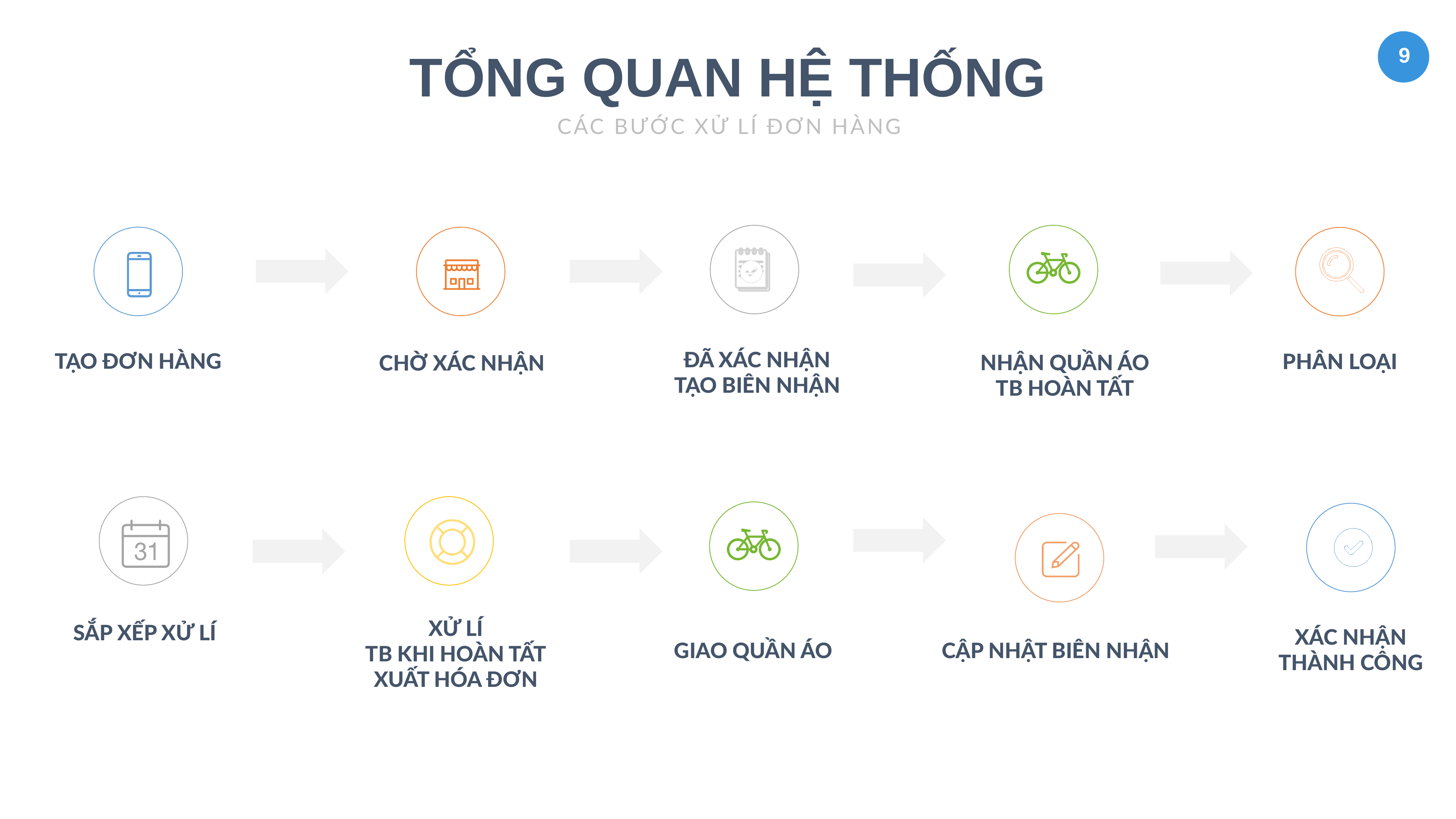

TỔNG QUAN HỆ THỐNG
CÁC BƯỚC XỬ LÍ ĐƠN HÀNG

ĐÃ XÁC NHẬN
TẠO BIÊN NHẬN

NHẬN QUẦN ÁO
TB HOÀN TẤT

TẠO ĐƠN HÀNG

CHỜ XÁC NHẬN

PHÂN LOẠI

XỬ LÍ
TB KHI HOÀN TẤT
XUẤT HÓA ĐƠN

GIAO QUẦN ÁO

XÁC NHẬN
THÀNH CÔNG

CẬP NHẬT BIÊN NHẬN

SẮP XẾP XỬ LÍ